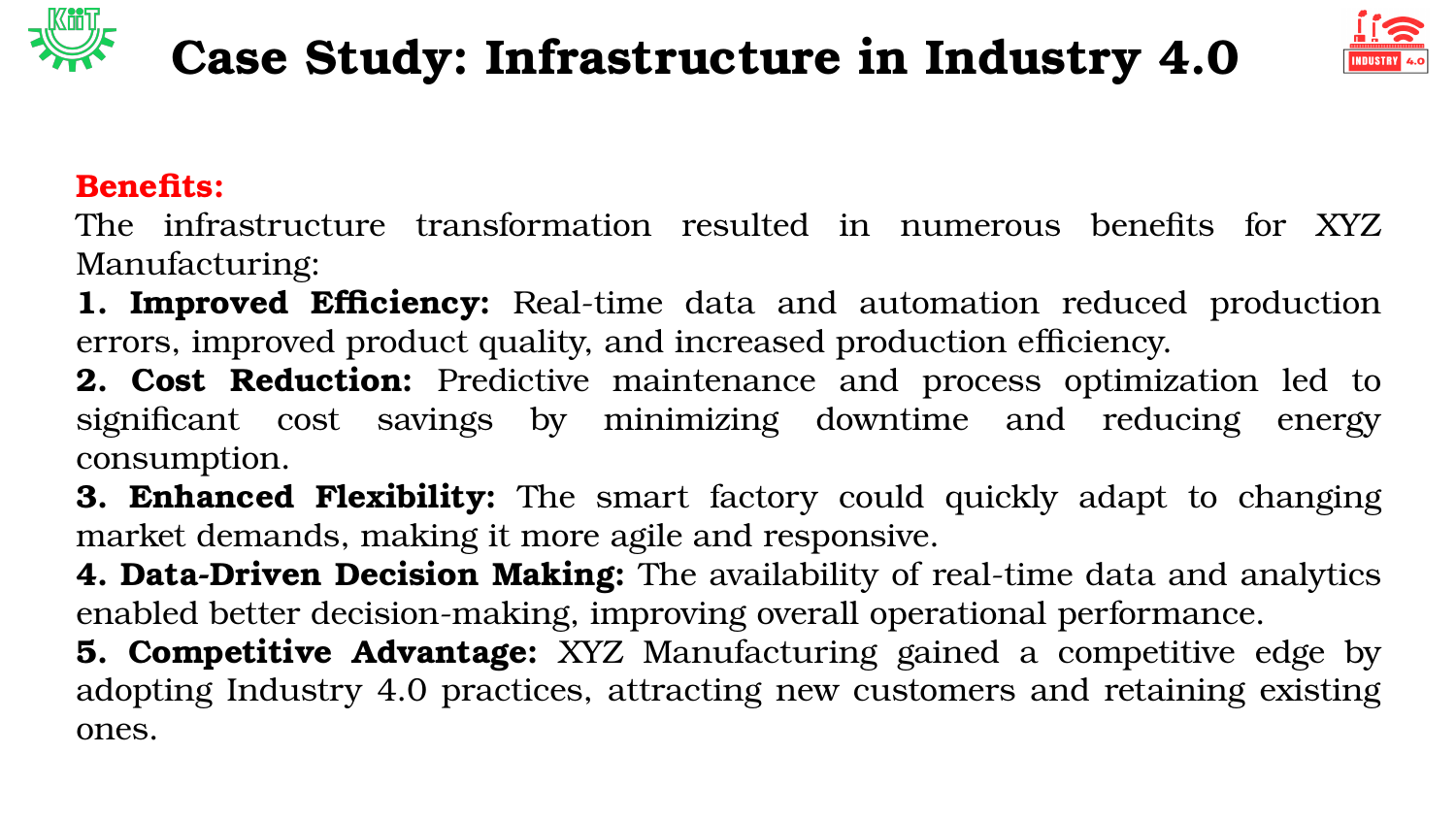

Case Study: Infrastructure in Industry 4.0
Benefits:
The infrastructure transformation resulted in numerous benefits for XYZ Manufacturing:
1. Improved Efficiency: Real-time data and automation reduced production errors, improved product quality, and increased production efficiency.
2. Cost Reduction: Predictive maintenance and process optimization led to significant cost savings by minimizing downtime and reducing energy consumption.
3. Enhanced Flexibility: The smart factory could quickly adapt to changing market demands, making it more agile and responsive.
4. Data-Driven Decision Making: The availability of real-time data and analytics enabled better decision-making, improving overall operational performance.
5. Competitive Advantage: XYZ Manufacturing gained a competitive edge by adopting Industry 4.0 practices, attracting new customers and retaining existing ones.